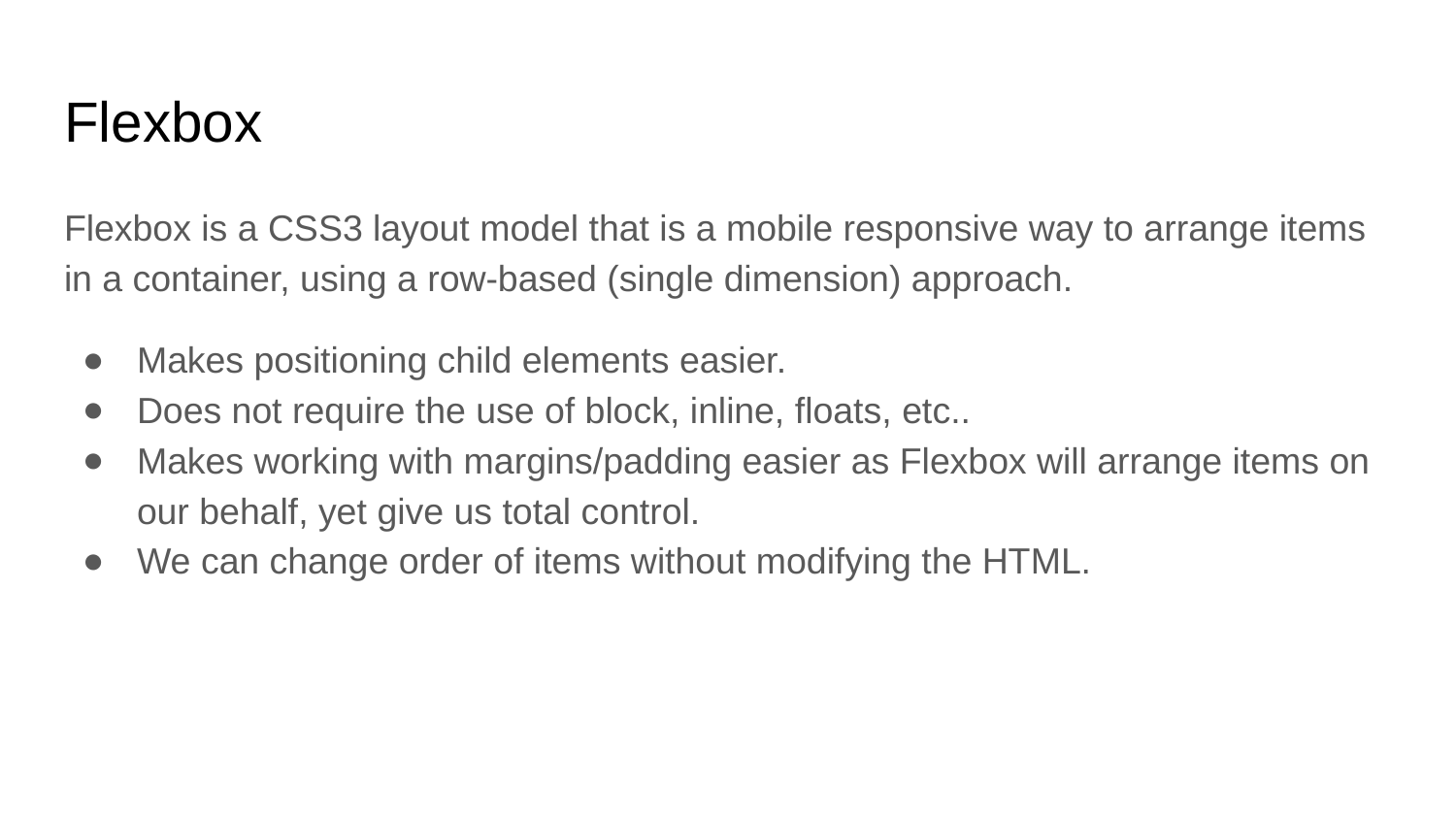

# Flexbox
Flexbox is a CSS3 layout model that is a mobile responsive way to arrange items in a container, using a row-based (single dimension) approach.
Makes positioning child elements easier.
Does not require the use of block, inline, floats, etc..
Makes working with margins/padding easier as Flexbox will arrange items on our behalf, yet give us total control.
We can change order of items without modifying the HTML.